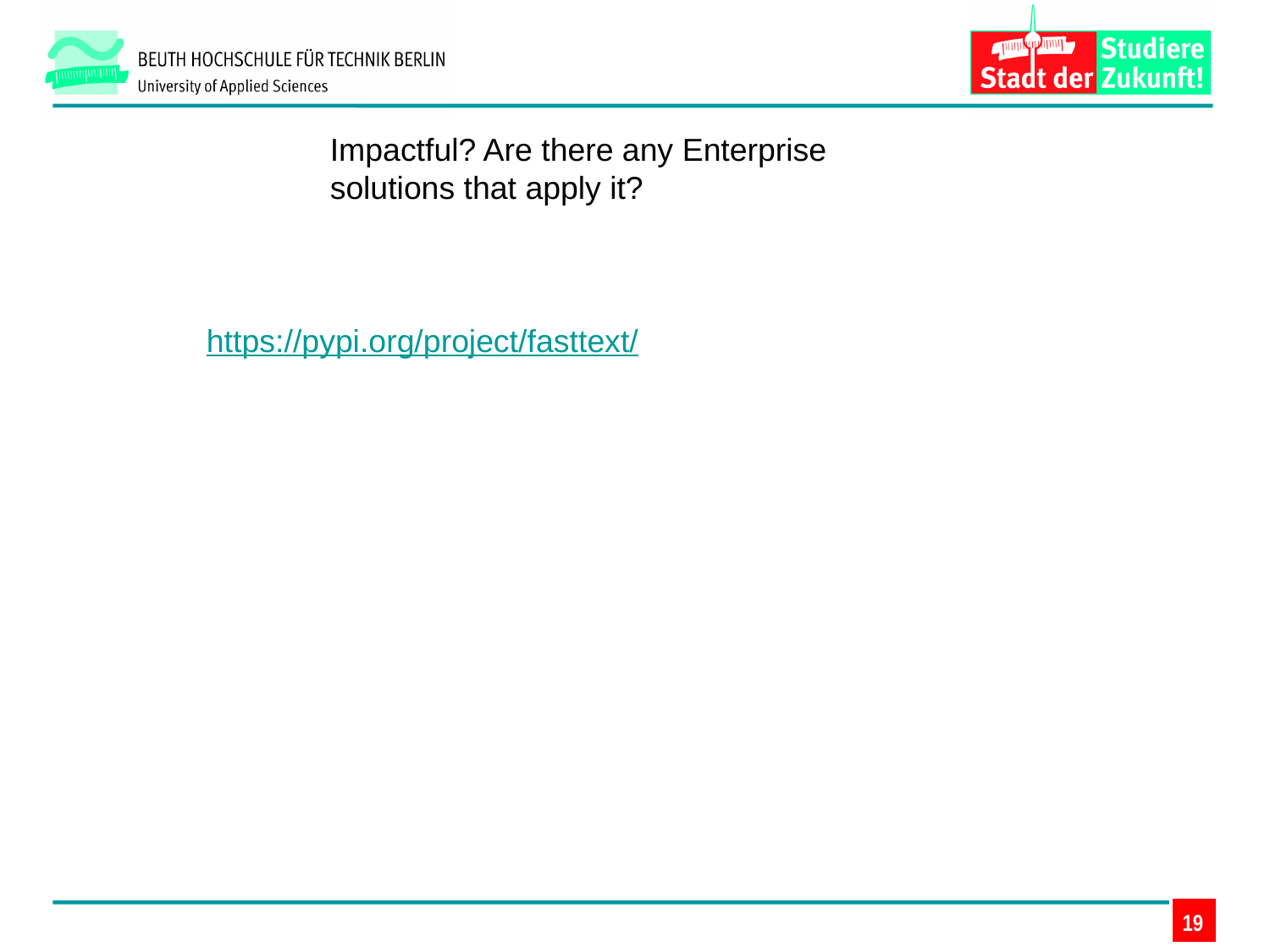

Impactful? Are there any Enterprise solutions that apply it?
https://pypi.org/project/fasttext/
19